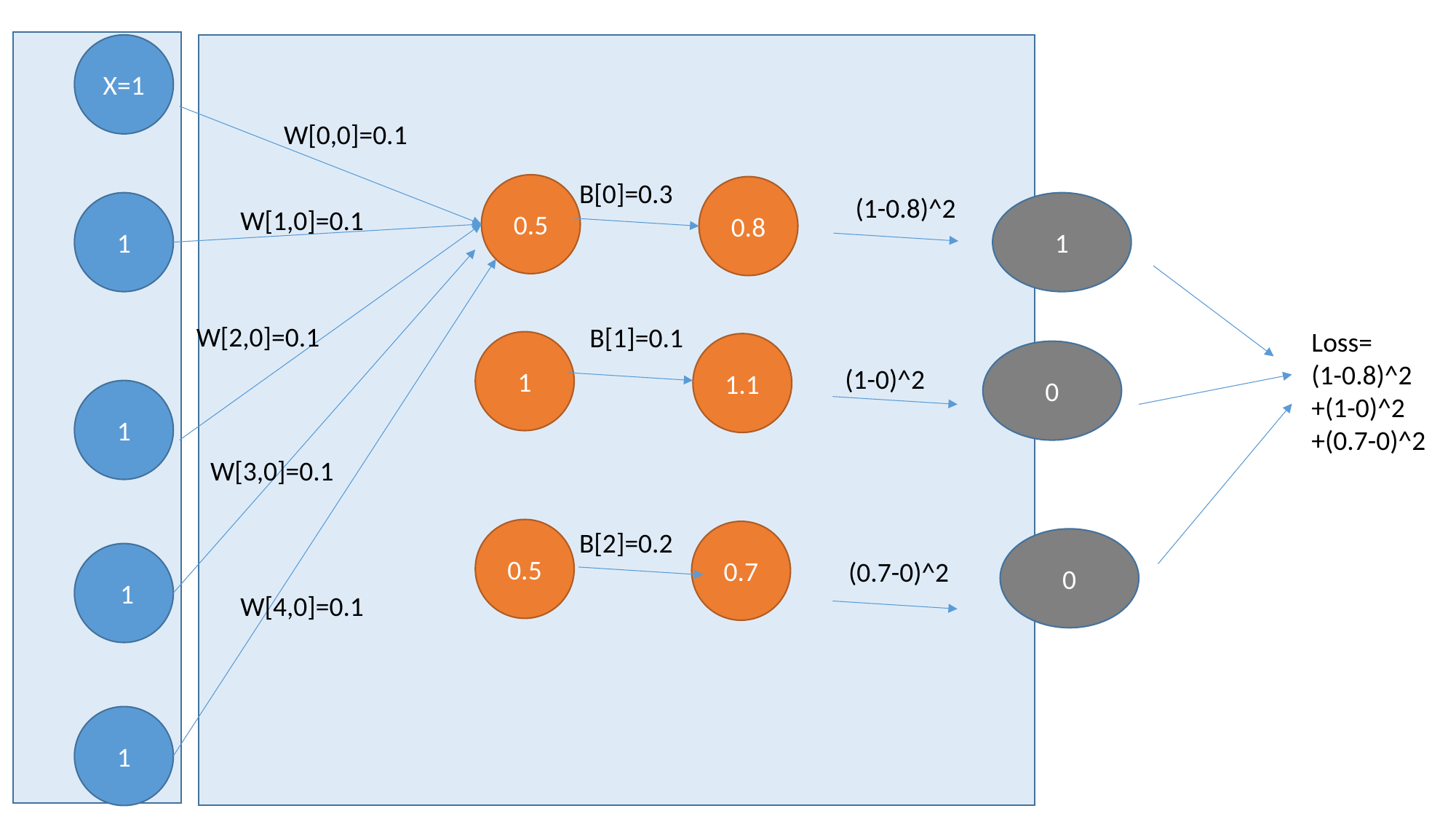

X=1

W[0,0]=0.1
B[0]=0.3
0.5
0.8
(1-0.8)^2
1
1
W[1,0]=0.1
W[2,0]=0.1
B[1]=0.1
Loss=
(1-0.8)^2
+(1-0)^2
+(0.7-0)^2
1
1.1
0
(1-0)^2
1
W[3,0]=0.1
0.5
B[2]=0.2
0.7
0
 1
(0.7-0)^2
W[4,0]=0.1
1